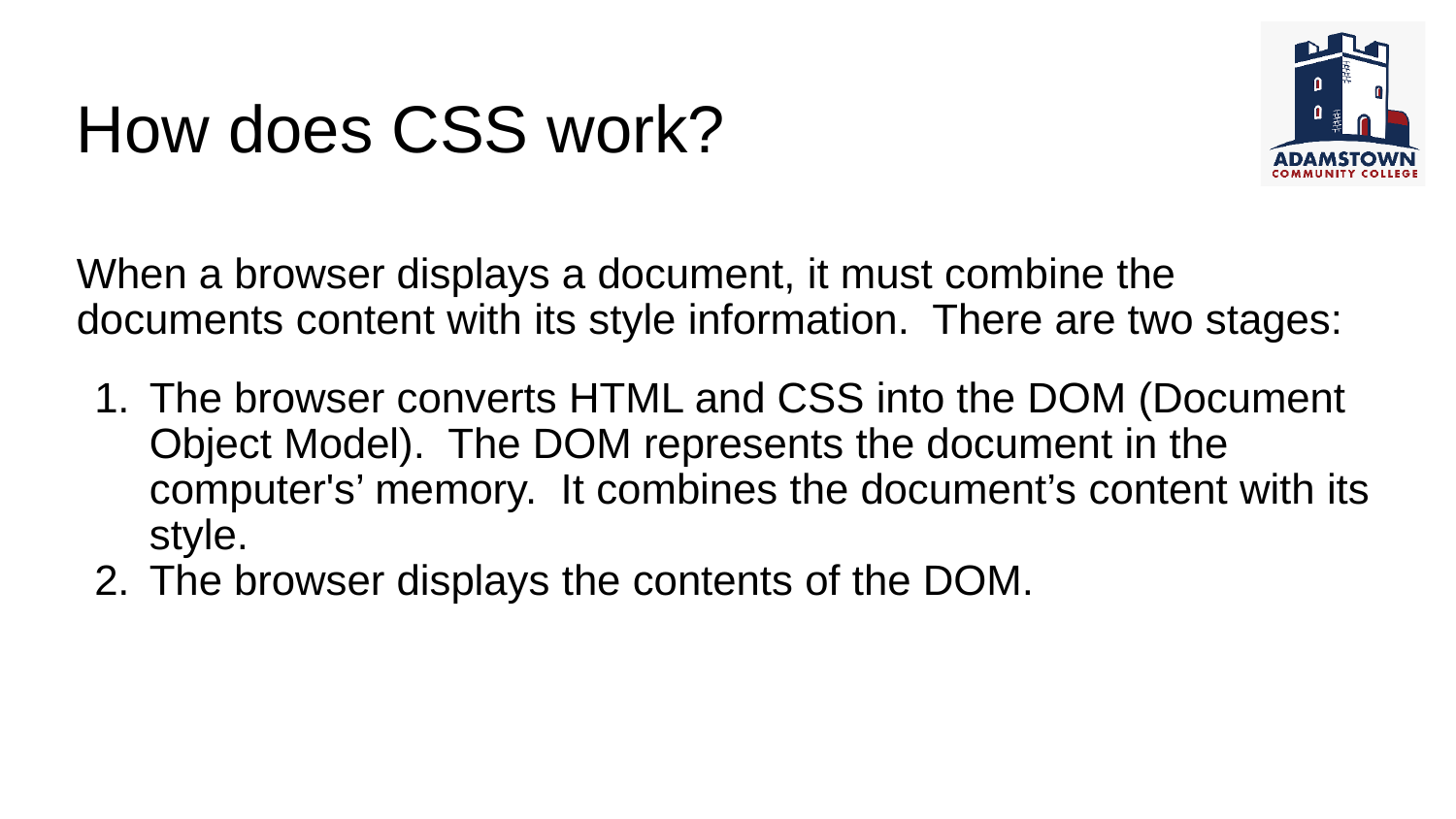

# How does CSS work?
When a browser displays a document, it must combine the documents content with its style information.  There are two stages:
The browser converts HTML and CSS into the DOM (Document Object Model).  The DOM represents the document in the computer's’ memory.  It combines the document’s content with its style.
The browser displays the contents of the DOM.